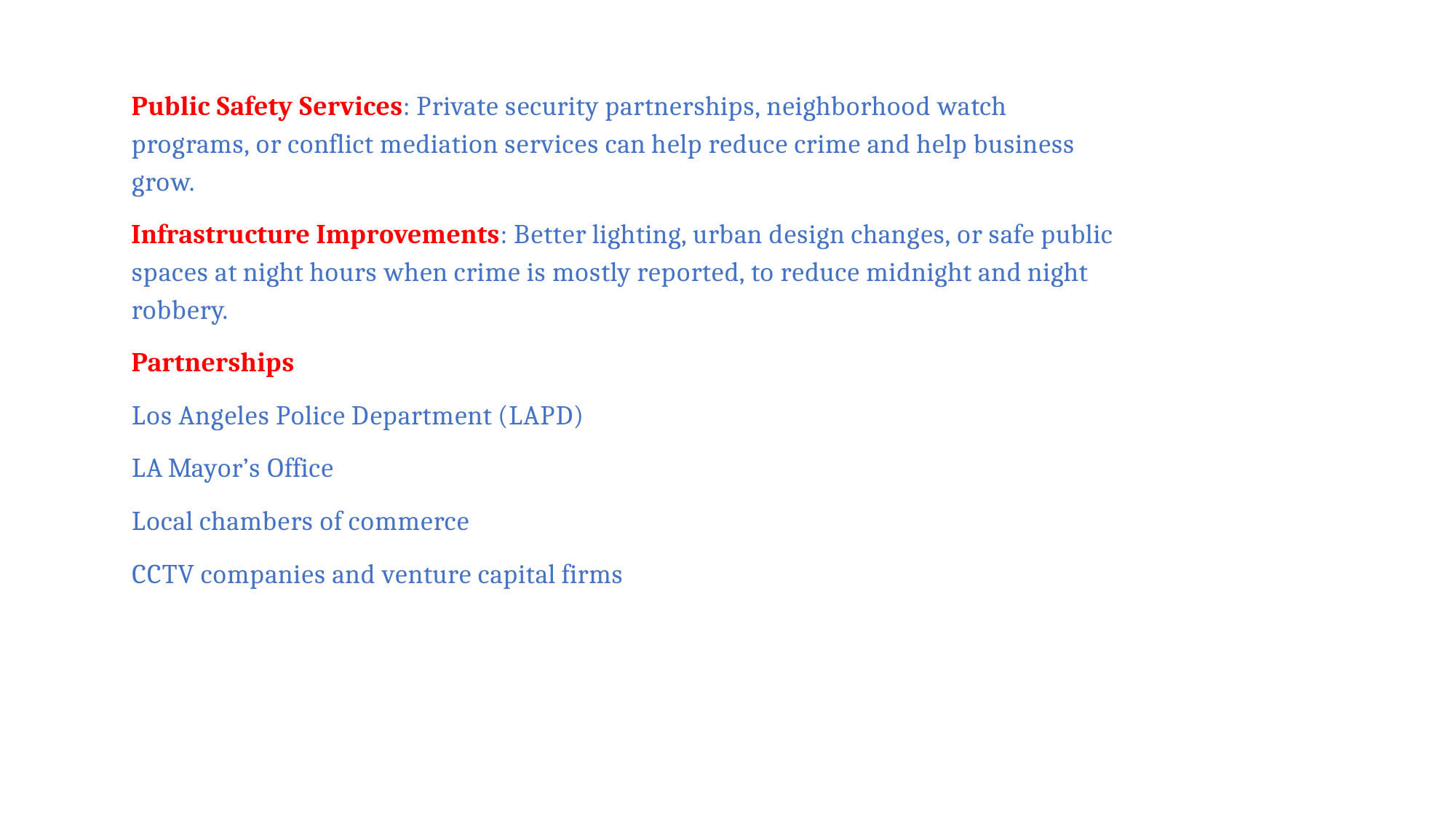

Public Safety Services: Private security partnerships, neighborhood watch programs, or conflict mediation services can help reduce crime and help business grow.
Infrastructure Improvements: Better lighting, urban design changes, or safe public spaces at night hours when crime is mostly reported, to reduce midnight and night robbery.
Partnerships
Los Angeles Police Department (LAPD)
LA Mayor’s Office
Local chambers of commerce
CCTV companies and venture capital firms